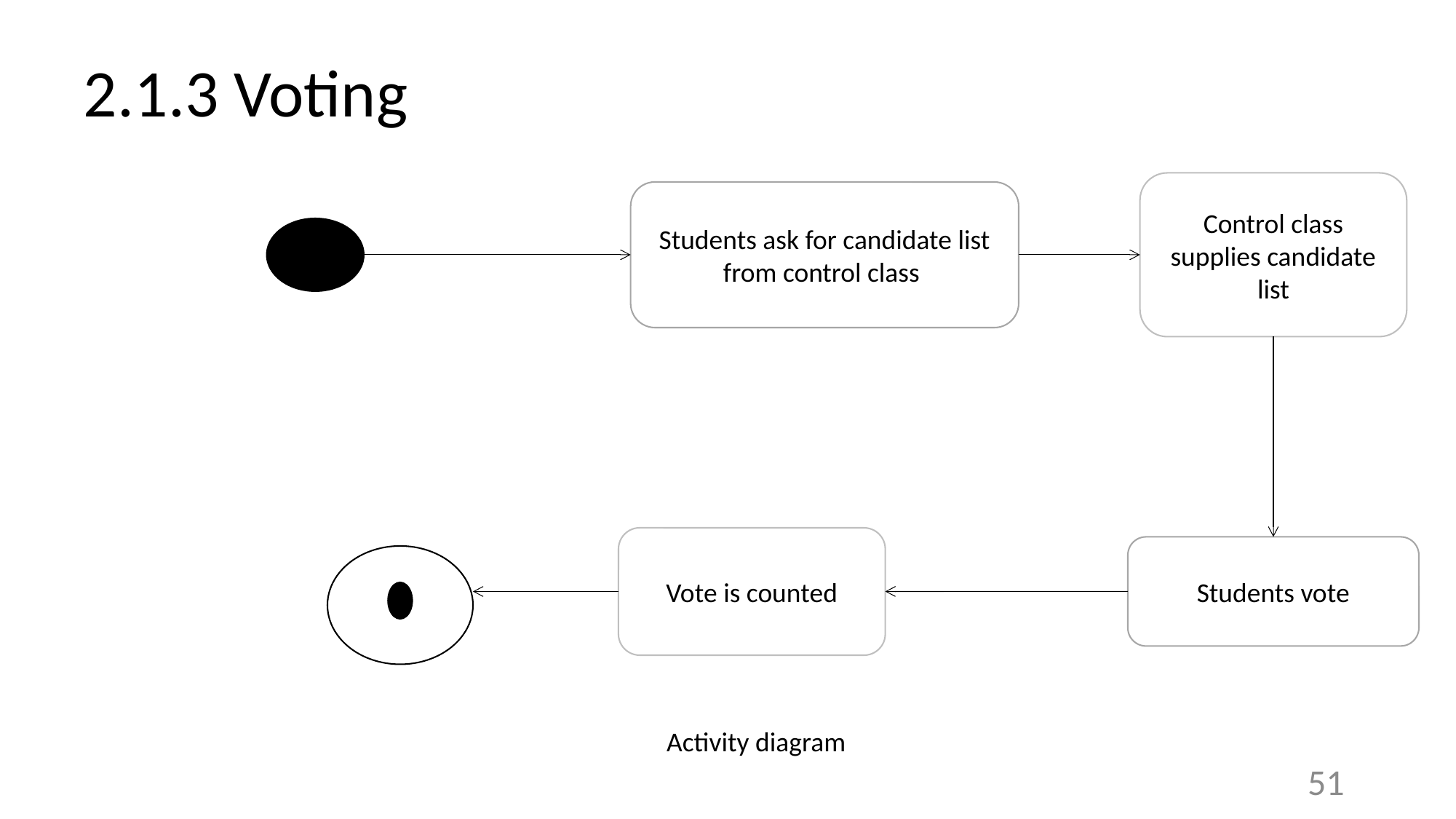

# 2.1.3 Voting
Control class supplies candidate list
Students ask for candidate list from control class

Vote is counted
Students vote

Activity diagram
51